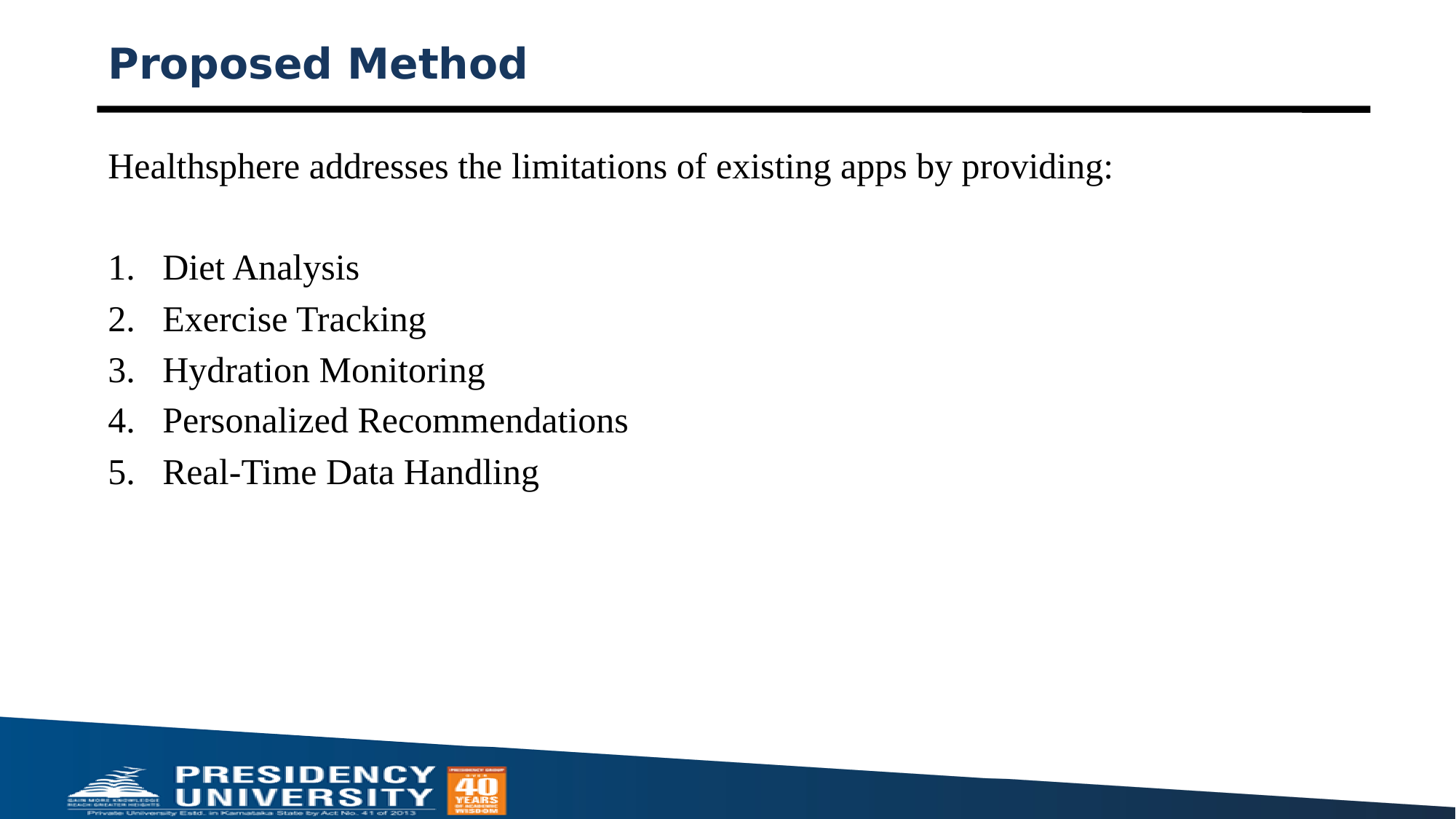

# Proposed Method
Healthsphere addresses the limitations of existing apps by providing:

Diet Analysis
Exercise Tracking
Hydration Monitoring
Personalized Recommendations
Real-Time Data Handling